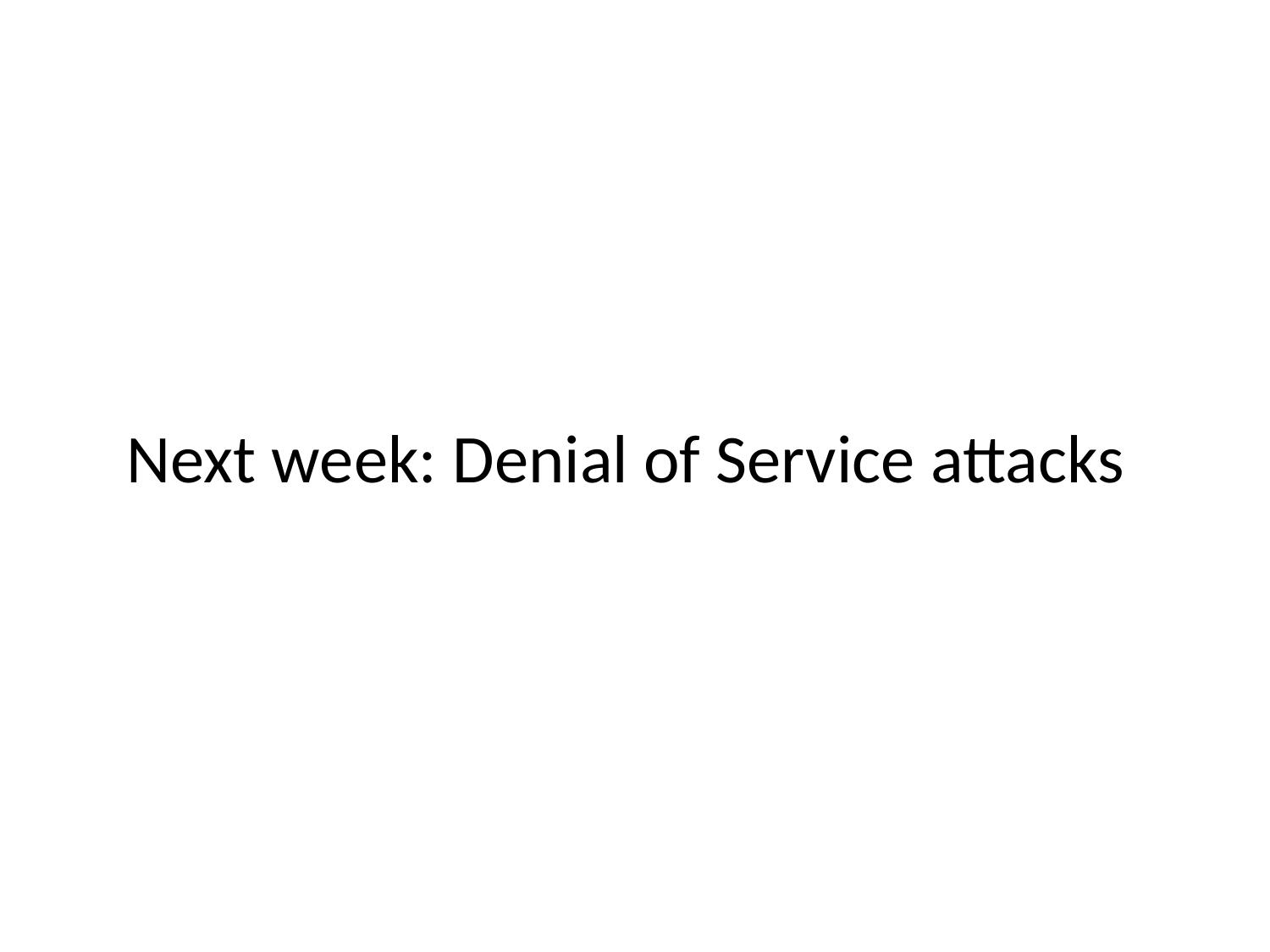

# Next week: Denial of Service attacks